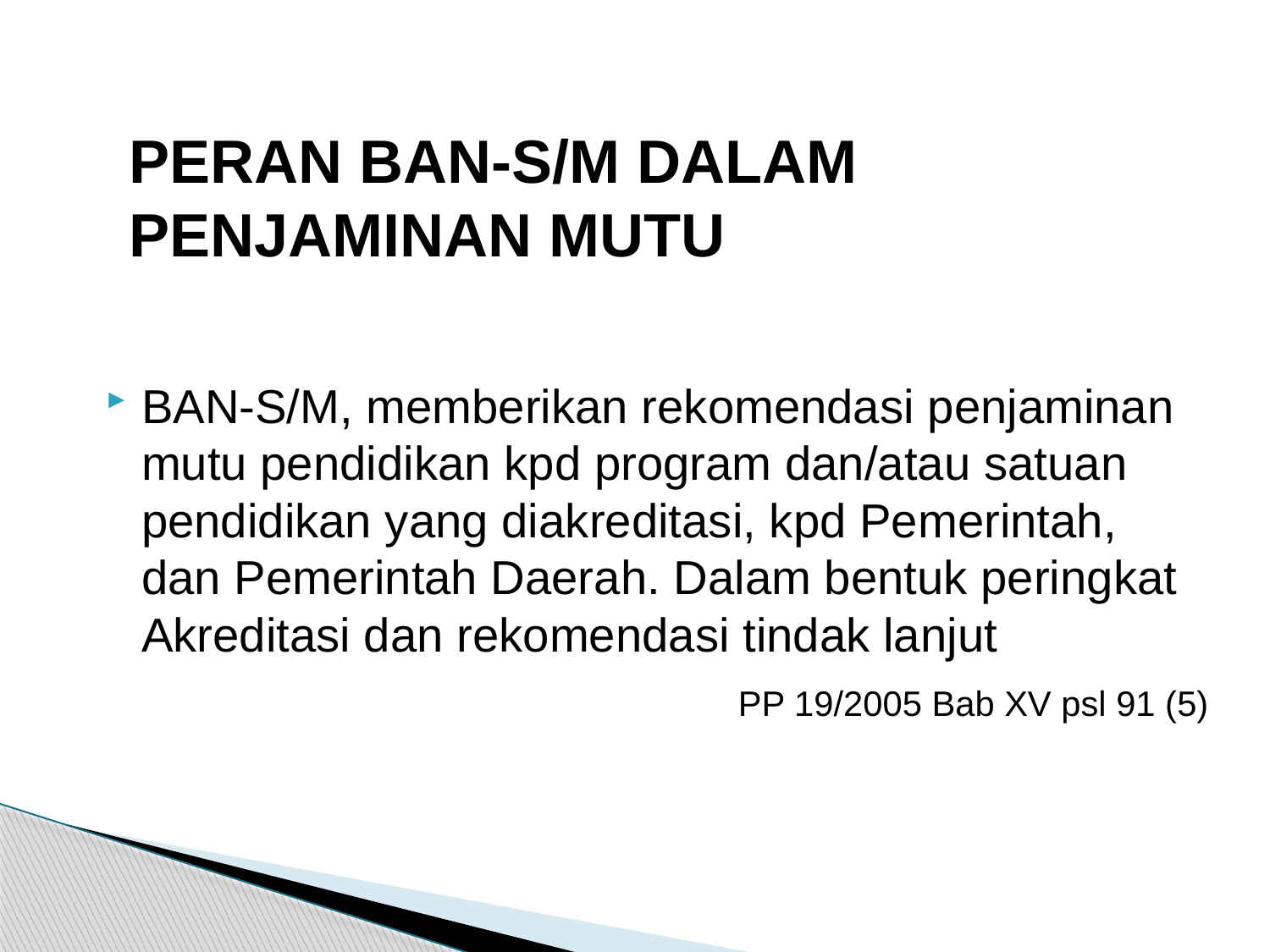

# PERAN BAN-S/M DALAM PENJAMINAN MUTU
BAN-S/M, memberikan rekomendasi penjaminan mutu pendidikan kpd program dan/atau satuan pendidikan yang diakreditasi, kpd Pemerintah, dan Pemerintah Daerah. Dalam bentuk peringkat Akreditasi dan rekomendasi tindak lanjut
    PP 19/2005 Bab XV psl 91 (5)